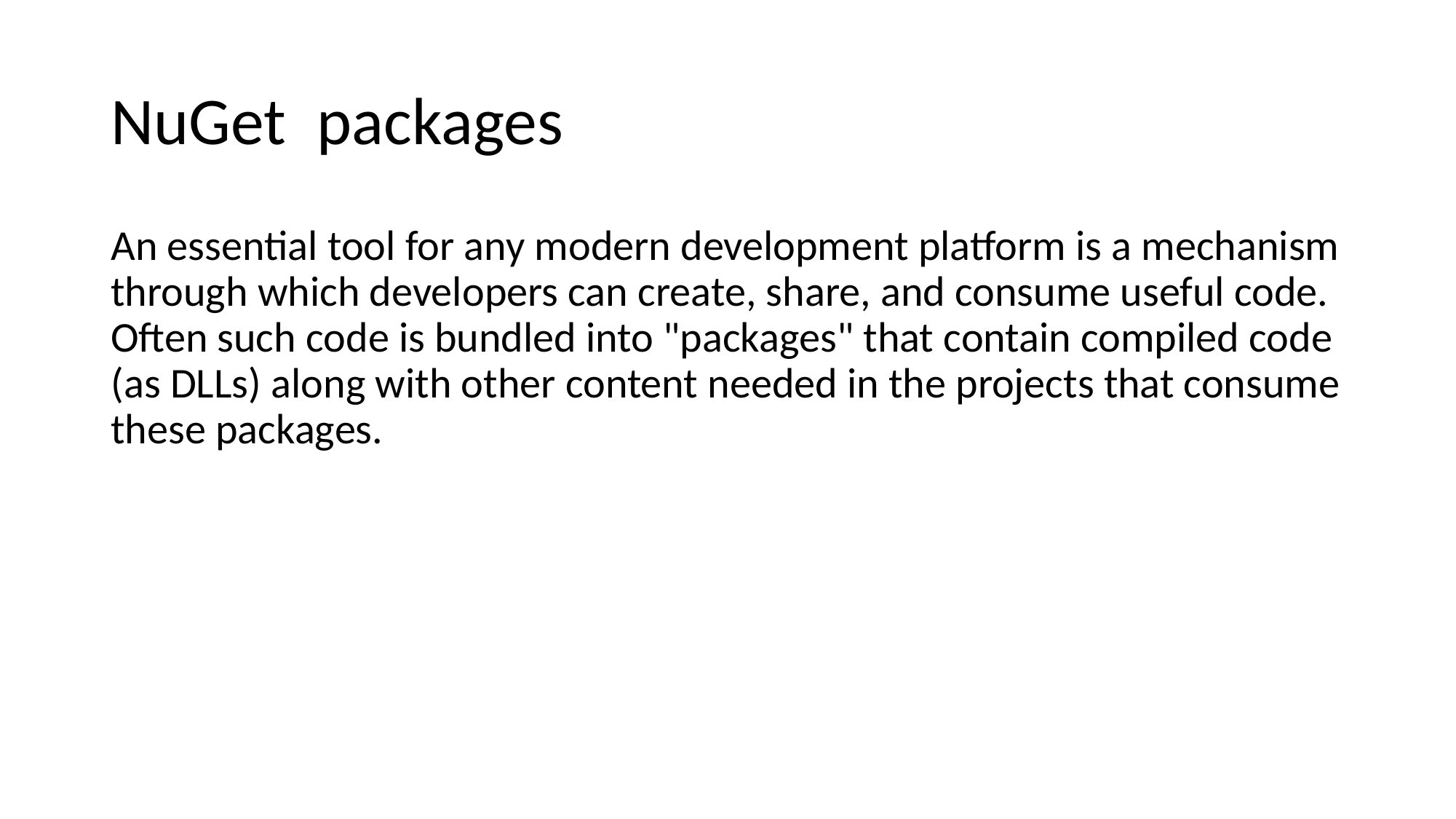

# NuGet  packages
An essential tool for any modern development platform is a mechanism through which developers can create, share, and consume useful code. Often such code is bundled into "packages" that contain compiled code (as DLLs) along with other content needed in the projects that consume these packages.